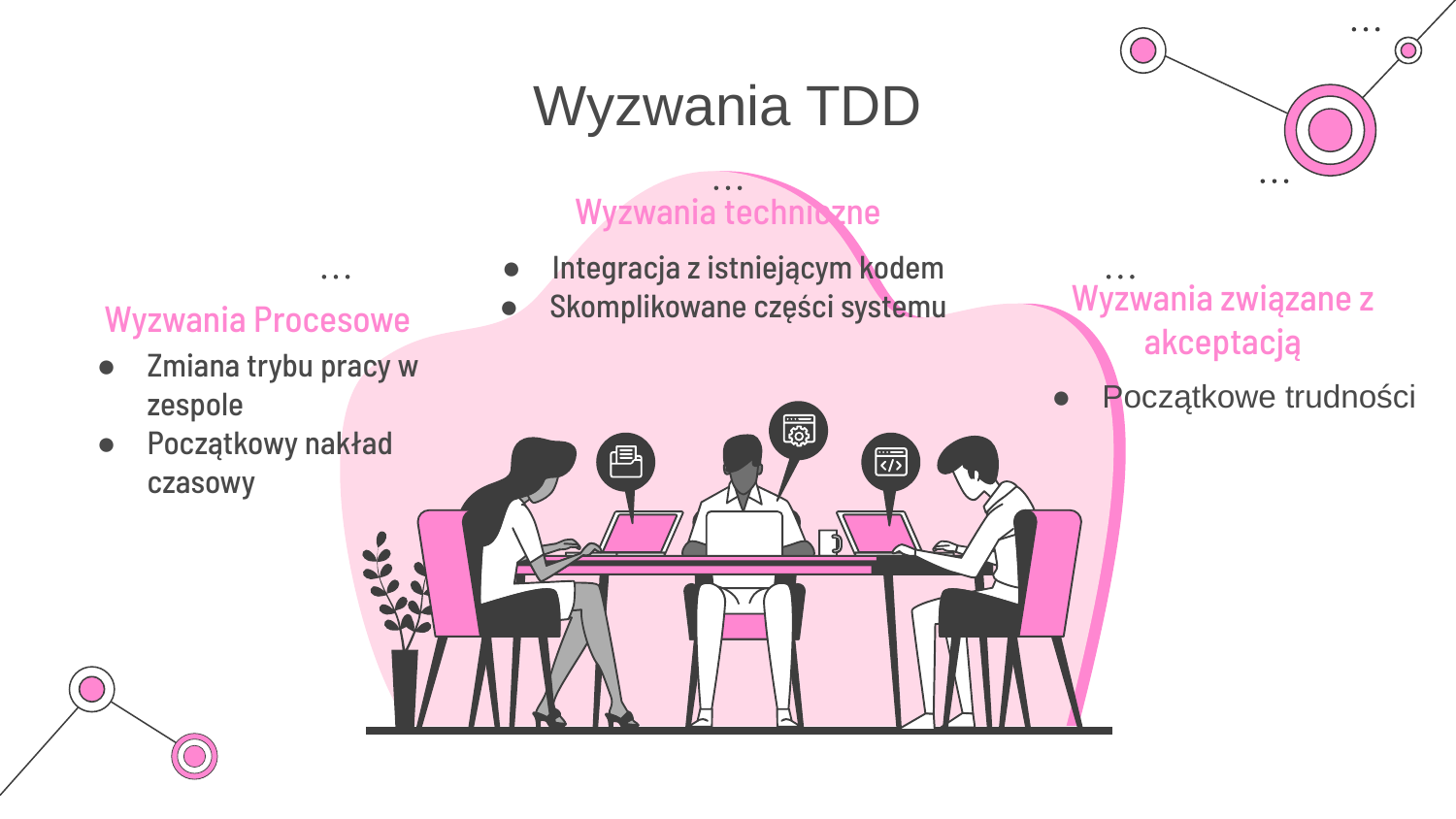

# Wyzwania TDD

Wyzwania techniczne

Integracja z istniejącym kodem
Skomplikowane części systemu

Wyzwania związane z akceptacją
Wyzwania Procesowe
Zmiana trybu pracy w zespole
Początkowy nakład czasowy
Początkowe trudności